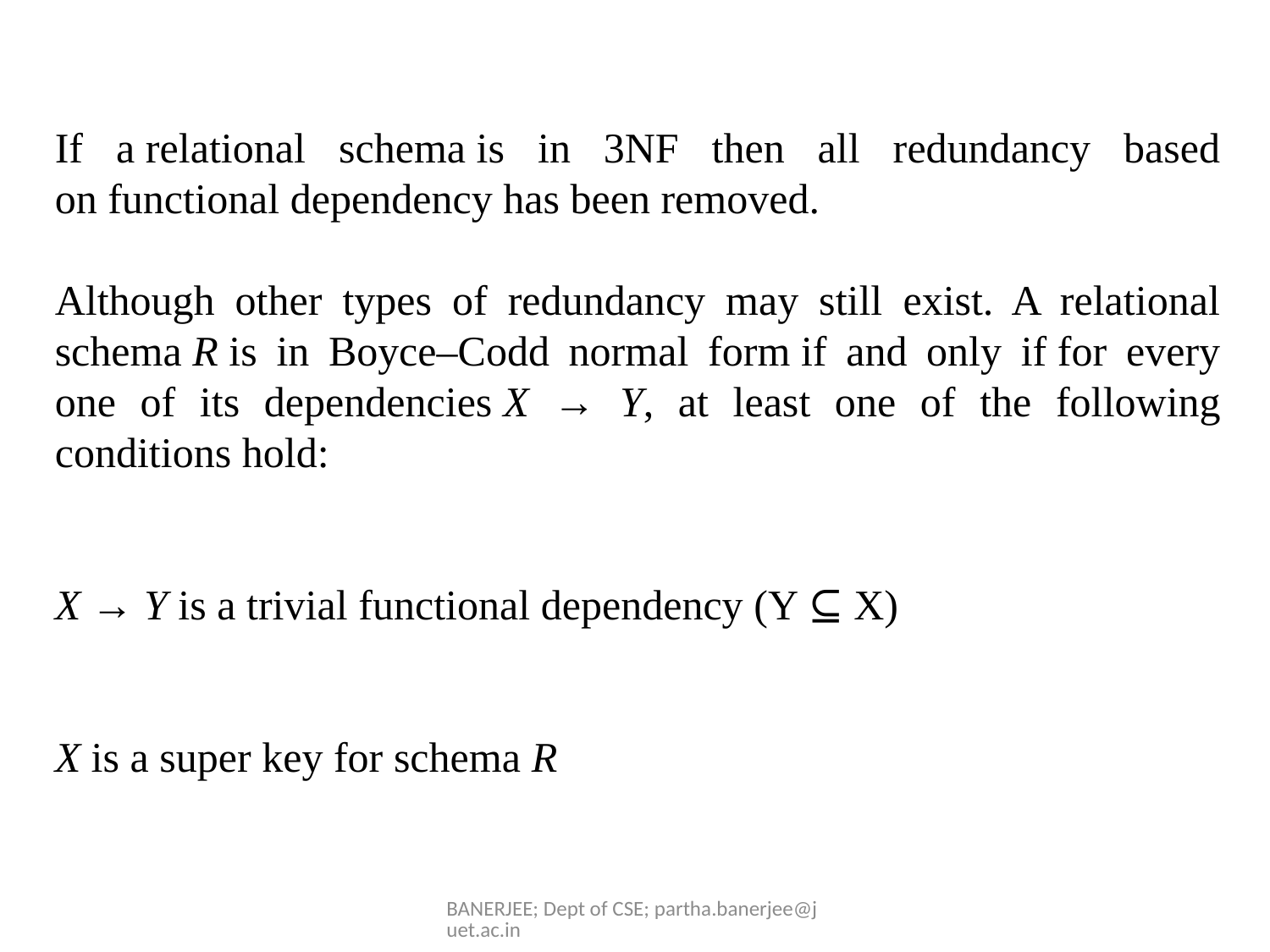

If a relational schema is in 3NF then all redundancy based on functional dependency has been removed.

Although other types of redundancy may still exist. A relational schema R is in Boyce–Codd normal form if and only if for every one of its dependencies X → Y, at least one of the following conditions hold:

X → Y is a trivial functional dependency (Y ⊆ X)

X is a super key for schema R
BANERJEE; Dept of CSE; partha.banerjee@juet.ac.in